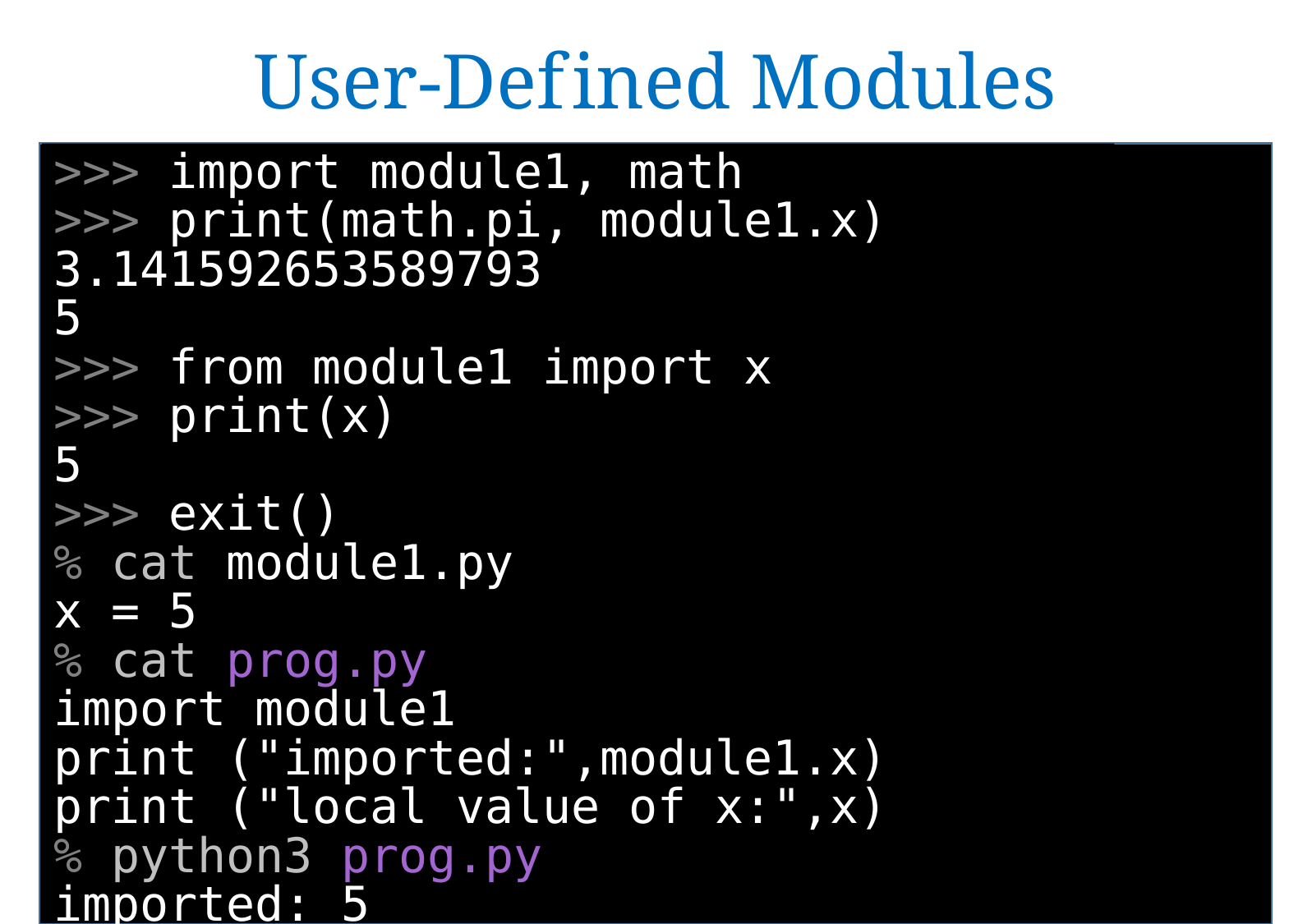

User-Defined Modules

    import module1, math
    print(math.pi, module1.x)
3.141592653589793
5
    from module1 import x
    print(x)
5
    exit()
  cat module1.py
x = 5
  cat prog.py
import module1
print ("imported:",module1.x)
print ("local value of x:",x)
  python3 prog.py
imported: 5
>>>
>>>

>>>
>>>

>>>
%

%

%